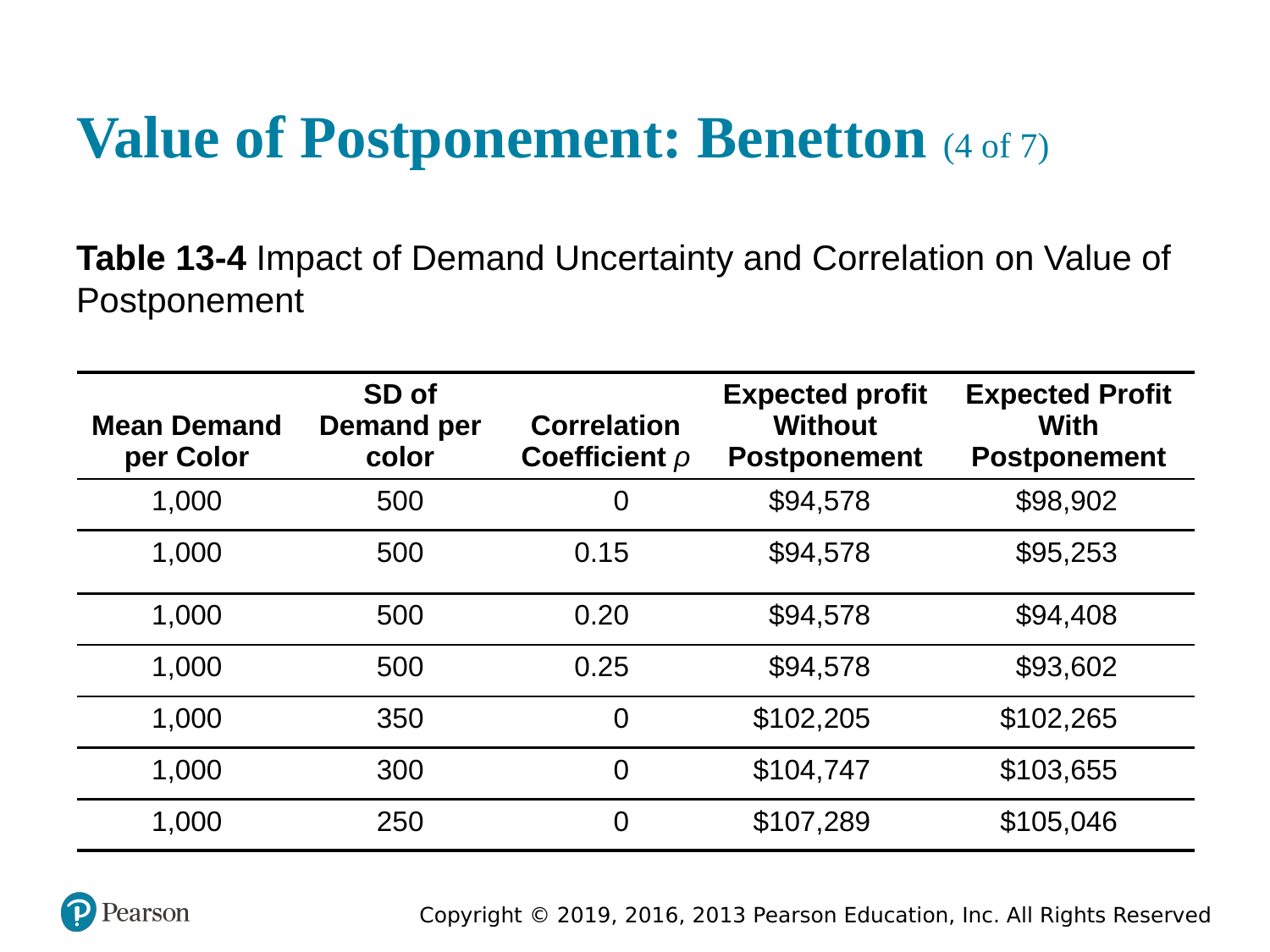

# Value of Postponement: Benetton (4 of 7)
Table 13-4 Impact of Demand Uncertainty and Correlation on Value of Postponement
| Mean Demand per Color | SD of Demand per color | Correlation Coefficient ρ | Expected profit Without Postponement | Expected Profit With Postponement |
| --- | --- | --- | --- | --- |
| 1,000 | 500 | 0 | $94,578 | $98,902 |
| 1,000 | 500 | 0.15 | $94,578 | $95,253 |
| 1,000 | 500 | 0.20 | $94,578 | $94,408 |
| 1,000 | 500 | 0.25 | $94,578 | $93,602 |
| 1,000 | 350 | 0 | $102,205 | $102,265 |
| 1,000 | 300 | 0 | $104,747 | $103,655 |
| 1,000 | 250 | 0 | $107,289 | $105,046 |